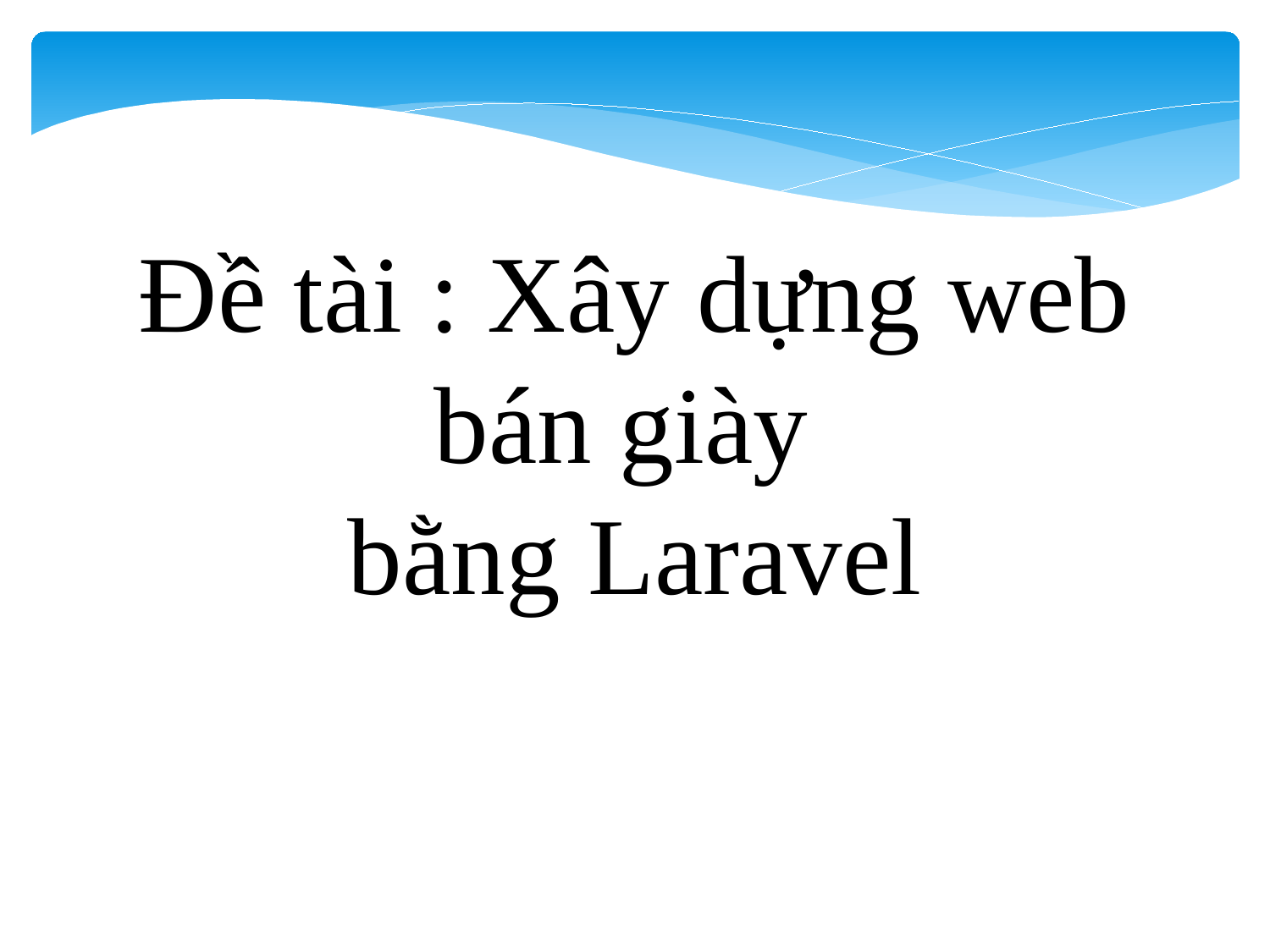

Đề tài : Xây dựng web bán giày
bằng Laravel